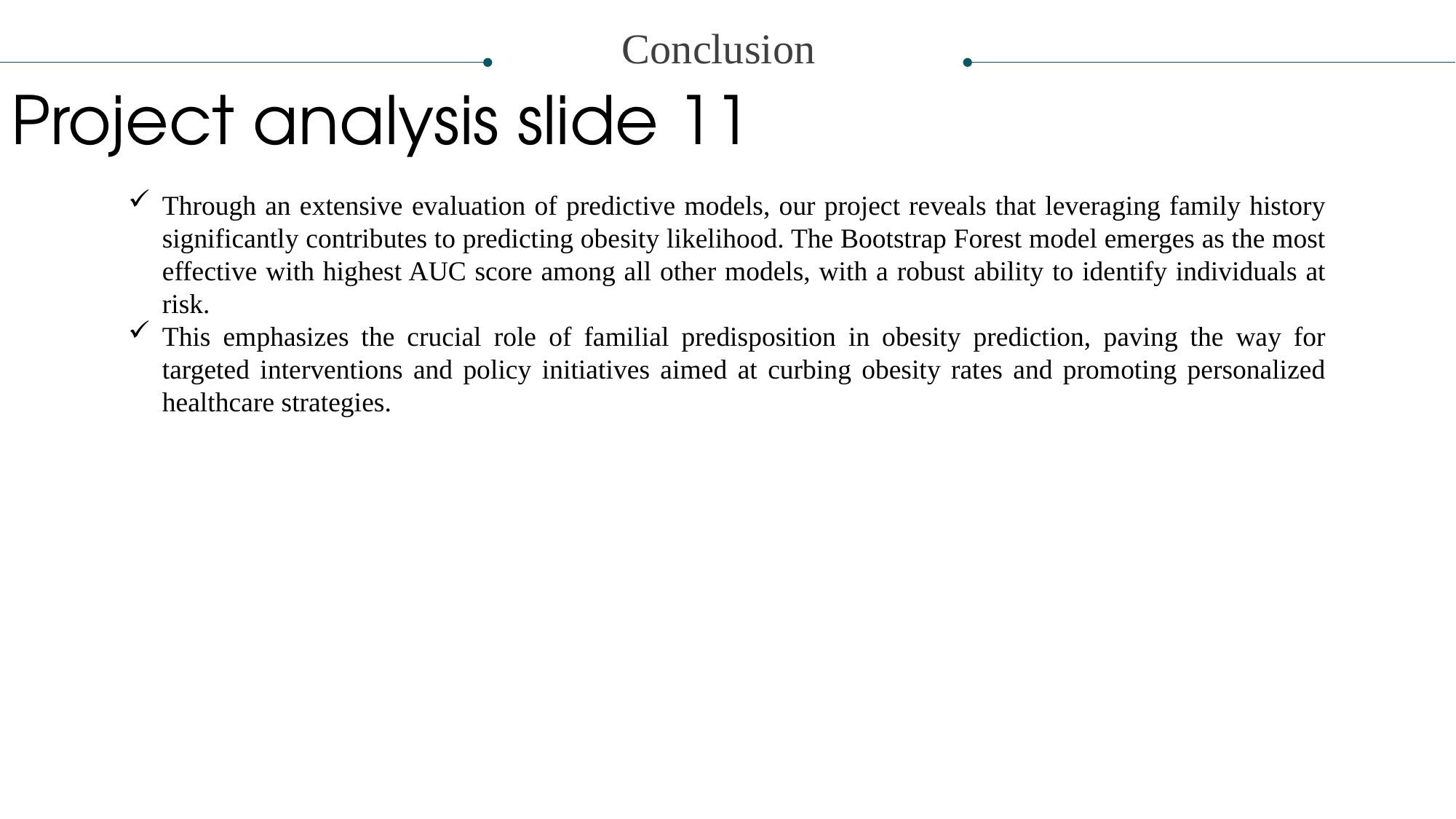

Conclusion
Project analysis slide 11
Through an extensive evaluation of predictive models, our project reveals that leveraging family history significantly contributes to predicting obesity likelihood. The Bootstrap Forest model emerges as the most effective with highest AUC score among all other models, with a robust ability to identify individuals at risk.
This emphasizes the crucial role of familial predisposition in obesity prediction, paving the way for targeted interventions and policy initiatives aimed at curbing obesity rates and promoting personalized healthcare strategies.